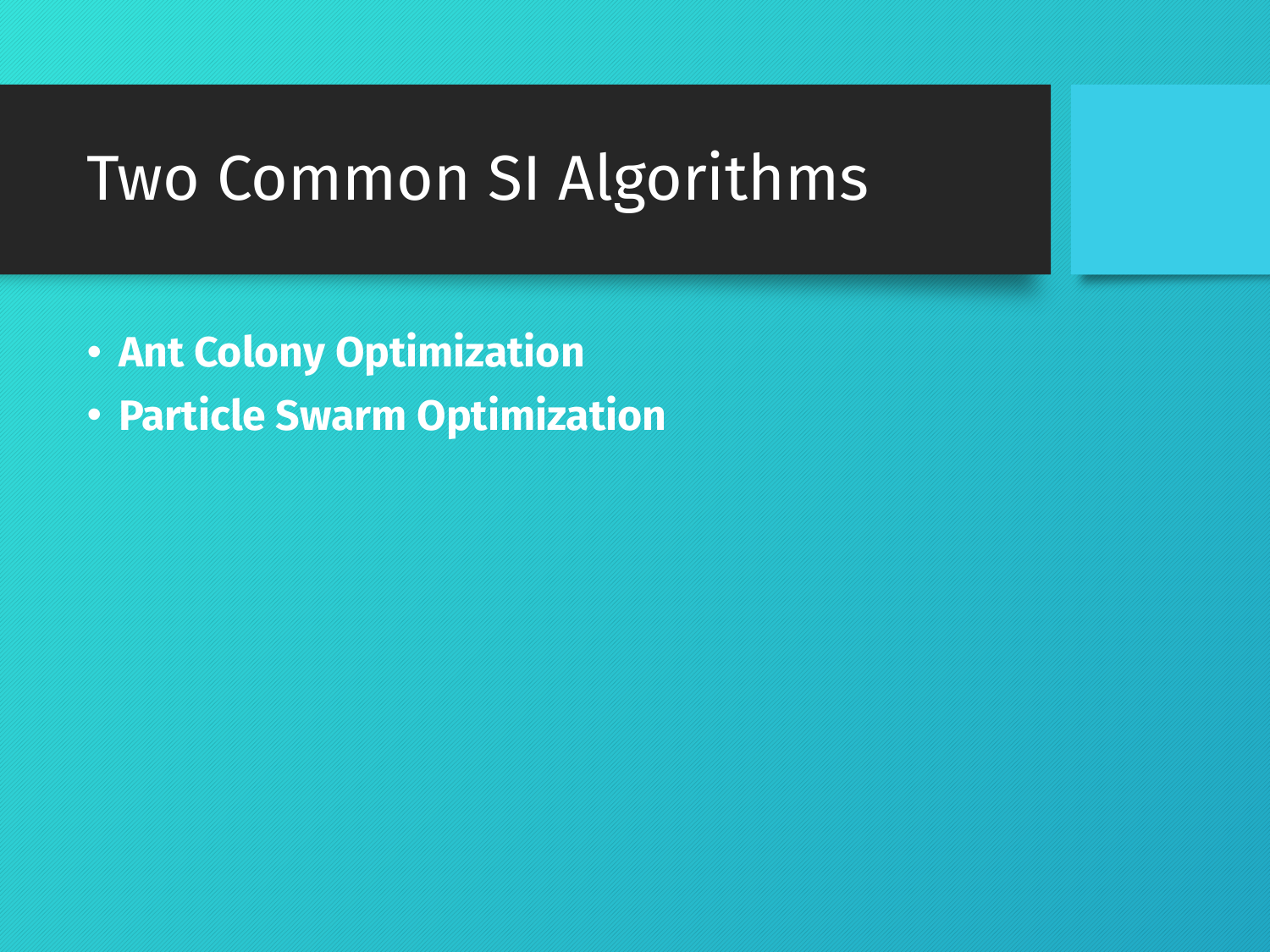

# Two Common SI Algorithms
Ant Colony Optimization
Particle Swarm Optimization